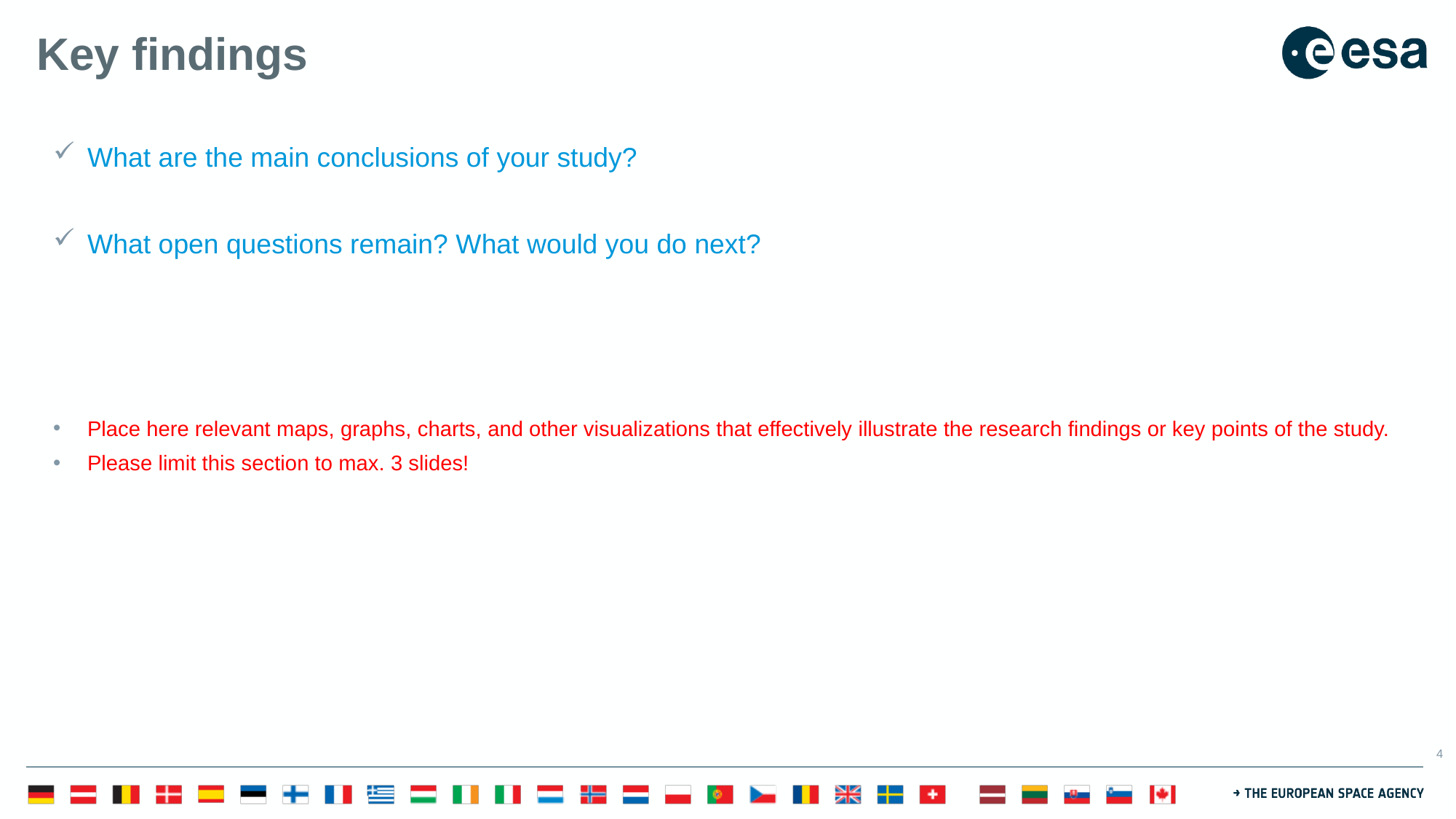

# Key findings
What are the main conclusions of your study?

What open questions remain? What would you do next?

Place here relevant maps, graphs, charts, and other visualizations that effectively illustrate the research findings or key points of the study.
Please limit this section to max. 3 slides!